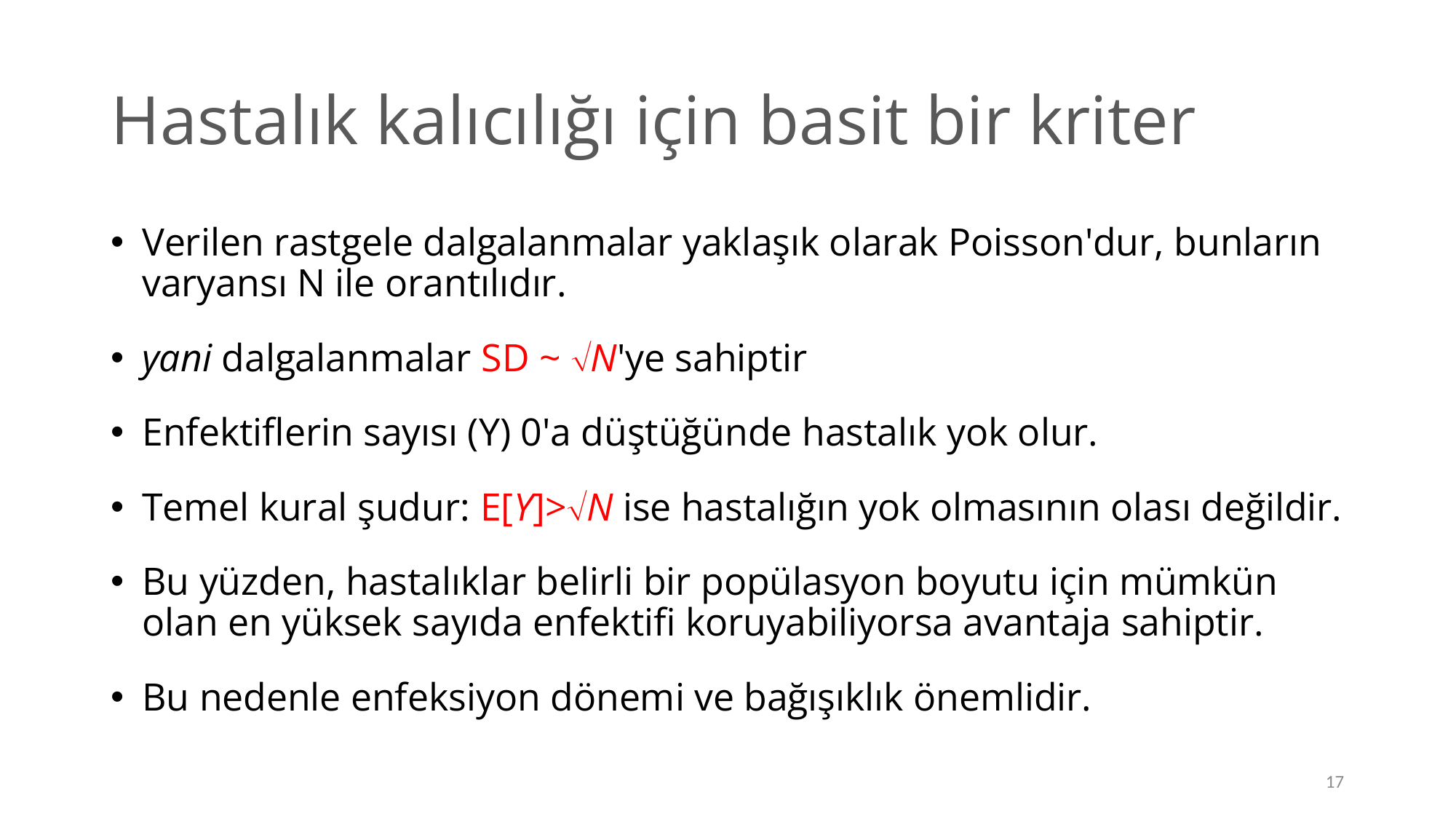

# Hastalık kalıcılığı için basit bir kriter
Verilen rastgele dalgalanmalar yaklaşık olarak Poisson'dur, bunların varyansı N ile orantılıdır.
yani dalgalanmalar SD ~ √N'ye sahiptir
Enfektiflerin sayısı (Y) 0'a düştüğünde hastalık yok olur.
Temel kural şudur: E[Y]>√N ise hastalığın yok olmasının olası değildir.
Bu yüzden, hastalıklar belirli bir popülasyon boyutu için mümkün olan en yüksek sayıda enfektifi koruyabiliyorsa avantaja sahiptir.
Bu nedenle enfeksiyon dönemi ve bağışıklık önemlidir.

17